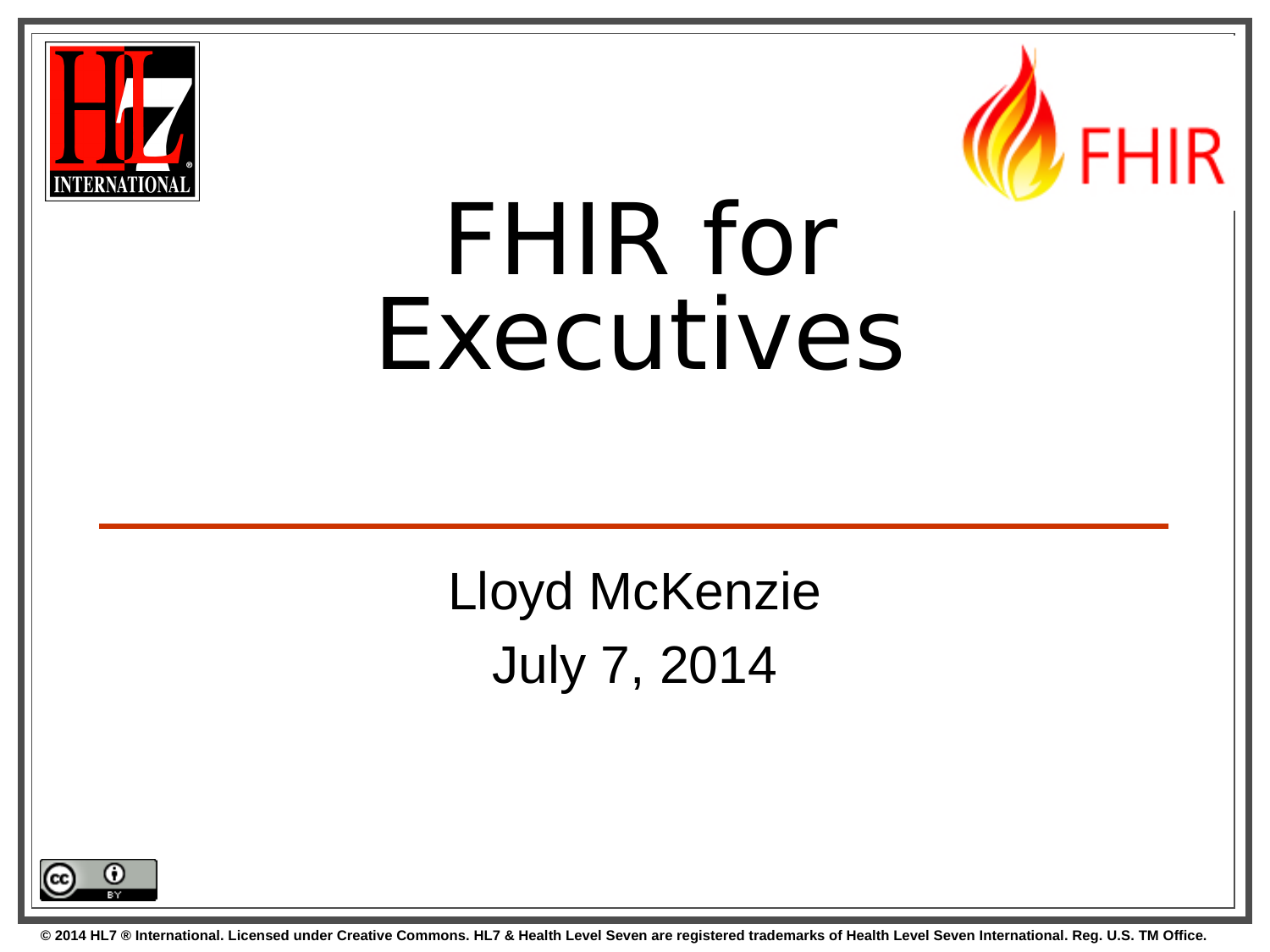

# FHIR for Executives
Lloyd McKenzie
July 7, 2014